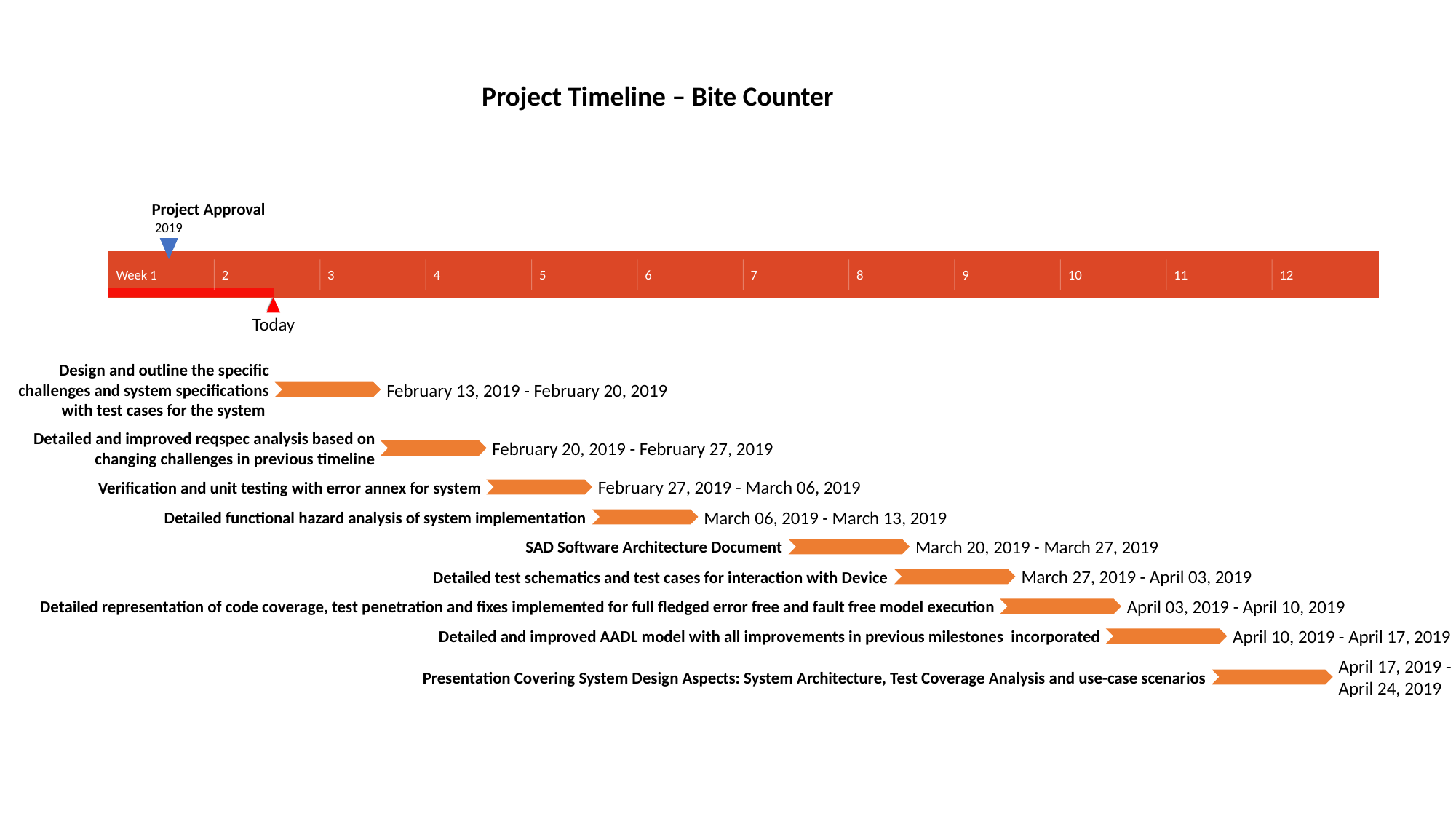

Project Timeline – Bite Counter
Project Approval
2019

Week 1
2
3
4
5
6
7
8
9
10
11
12

Today
2019
2019
Design and outline the specific challenges and system specifications with test cases for the system
February 13, 2019 - February 20, 2019

Detailed and improved reqspec analysis based on changing challenges in previous timeline
7 days
February 20, 2019 - February 27, 2019

10%

February 27, 2019 - March 06, 2019
Verification and unit testing with error annex for system

7 days
March 06, 2019 - March 13, 2019
Detailed functional hazard analysis of system implementation

10%
March 20, 2019 - March 27, 2019
SAD Software Architecture Document

7 days

March 27, 2019 - April 03, 2019
Detailed test schematics and test cases for interaction with Device

10%
7 days

April 03, 2019 - April 10, 2019
Detailed representation of code coverage, test penetration and fixes implemented for full fledged error free and fault free model execution

10%
8 days

April 10, 2019 - April 17, 2019
Detailed and improved AADL model with all improvements in previous milestones  incorporated

10%
8 days

April 17, 2019 - April 24, 2019
10%
Presentation Covering System Design Aspects: System Architecture, Test Coverage Analysis and use-case scenarios

8 days

10%
8 days

10%
8 days

10%